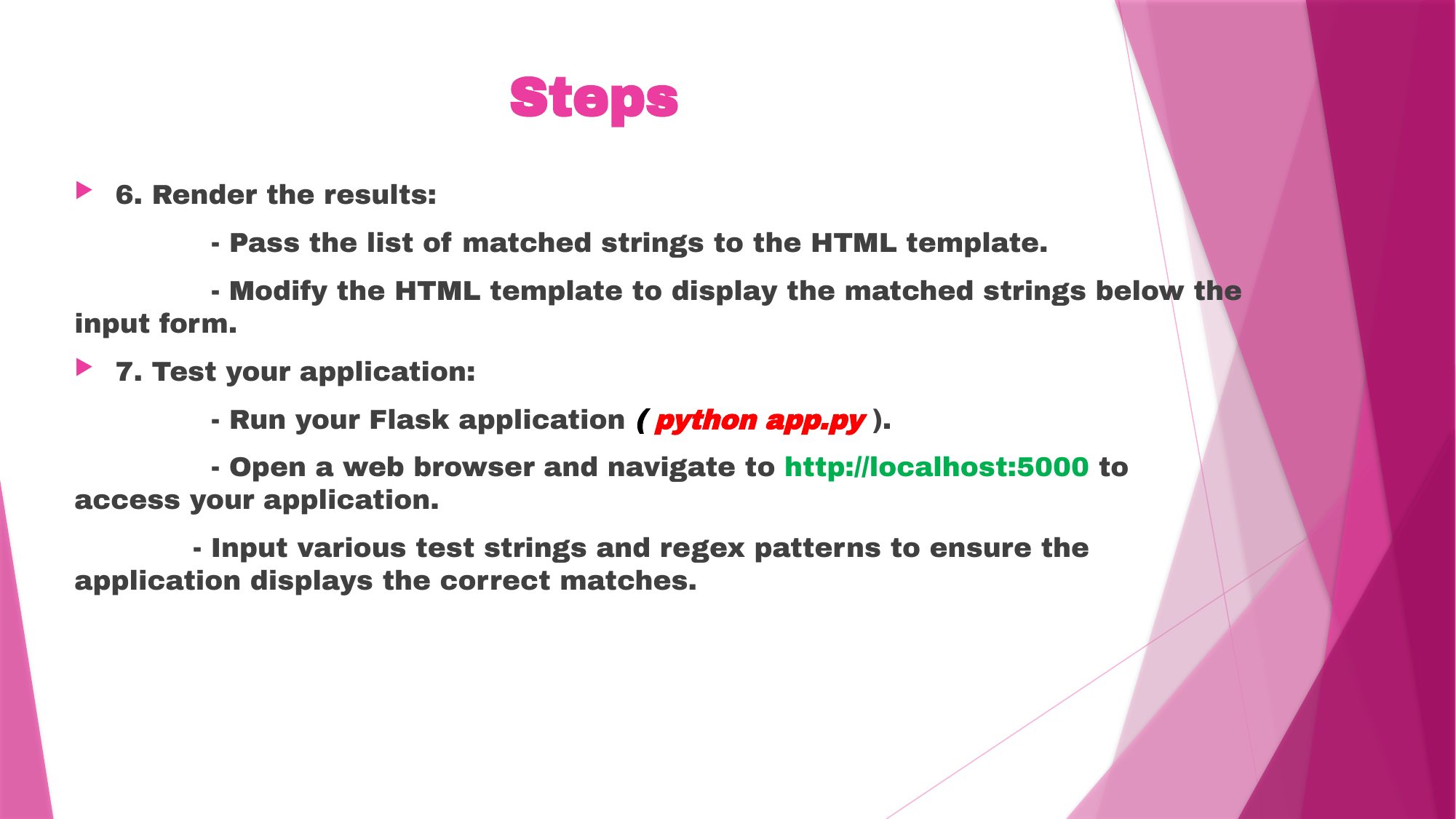

# Steps
6. Render the results:
	   - Pass the list of matched strings to the HTML template.
	   - Modify the HTML template to display the matched strings below the input form.
7. Test your application:
	   - Run your Flask application ( python app.py ).
	   - Open a web browser and navigate to http://localhost:5000 to access your application.
	 - Input various test strings and regex patterns to ensure the application displays the correct matches.